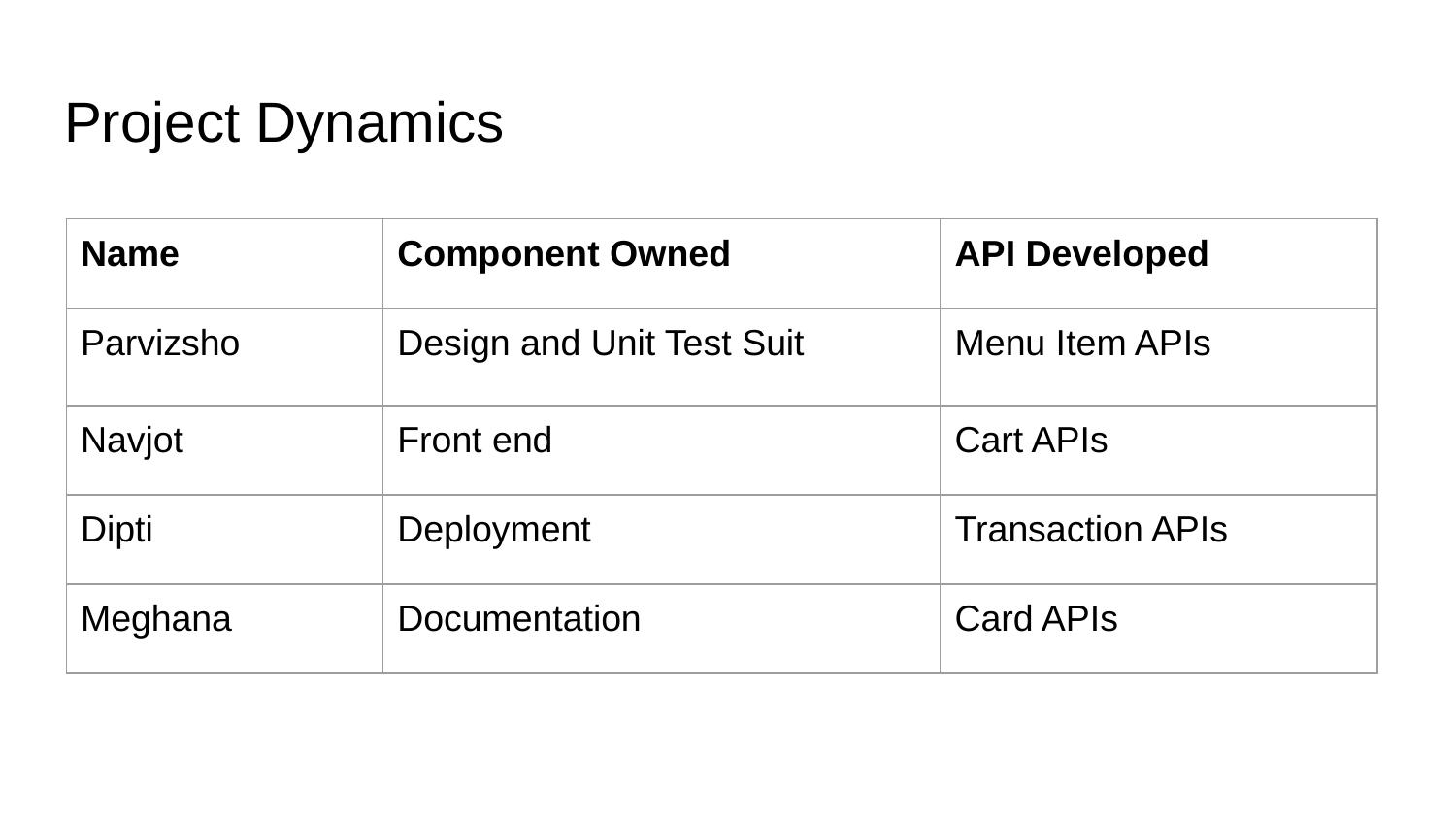

# Project Dynamics
| Name | Component Owned | API Developed |
| --- | --- | --- |
| Parvizsho | Design and Unit Test Suit | Menu Item APIs |
| Navjot | Front end | Cart APIs |
| Dipti | Deployment | Transaction APIs |
| Meghana | Documentation | Card APIs |